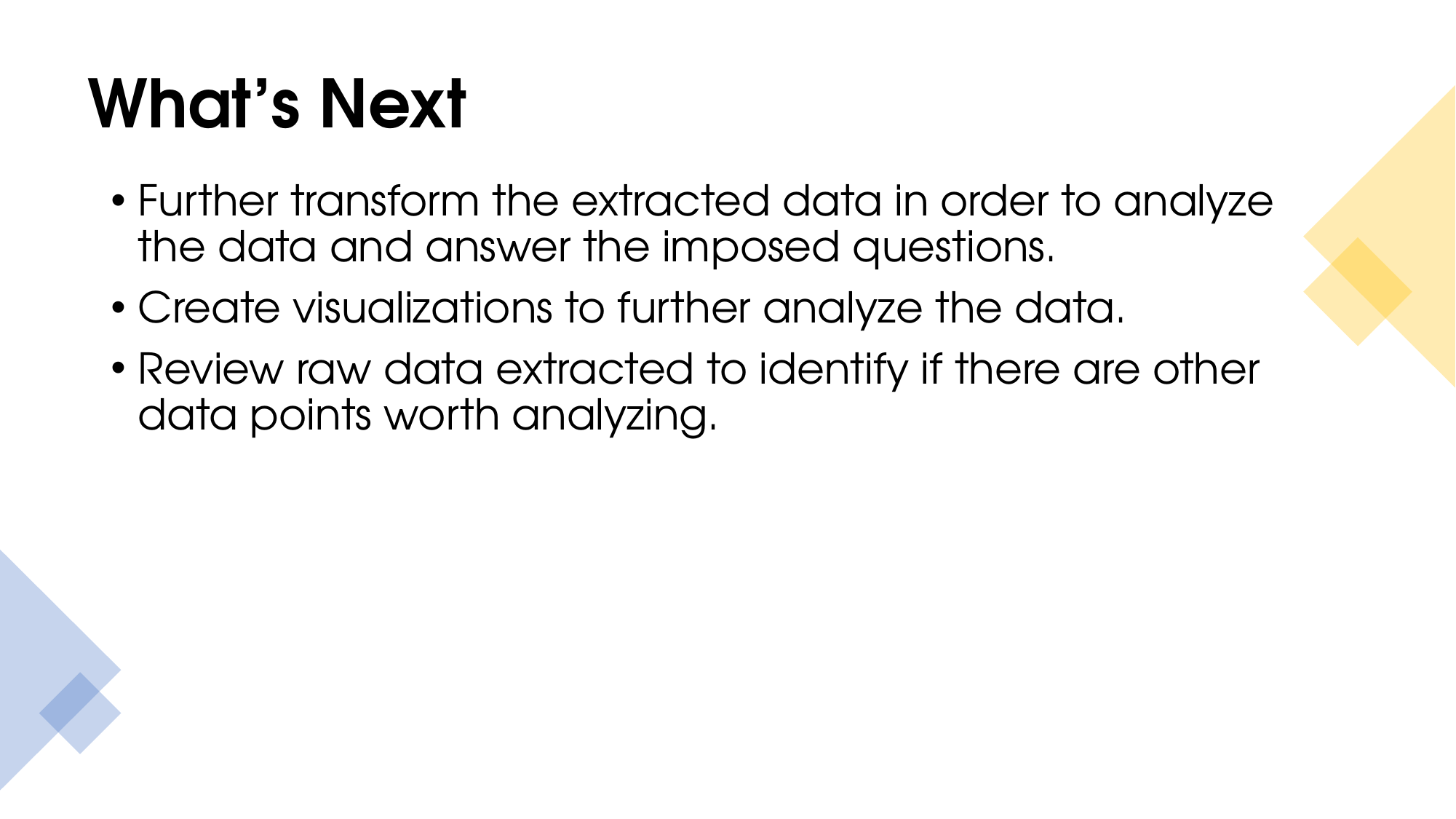

# What’s Next

Further transform the extracted data in order to analyze the data and answer the imposed questions.
Create visualizations to further analyze the data.
Review raw data extracted to identify if there are other data points worth analyzing.